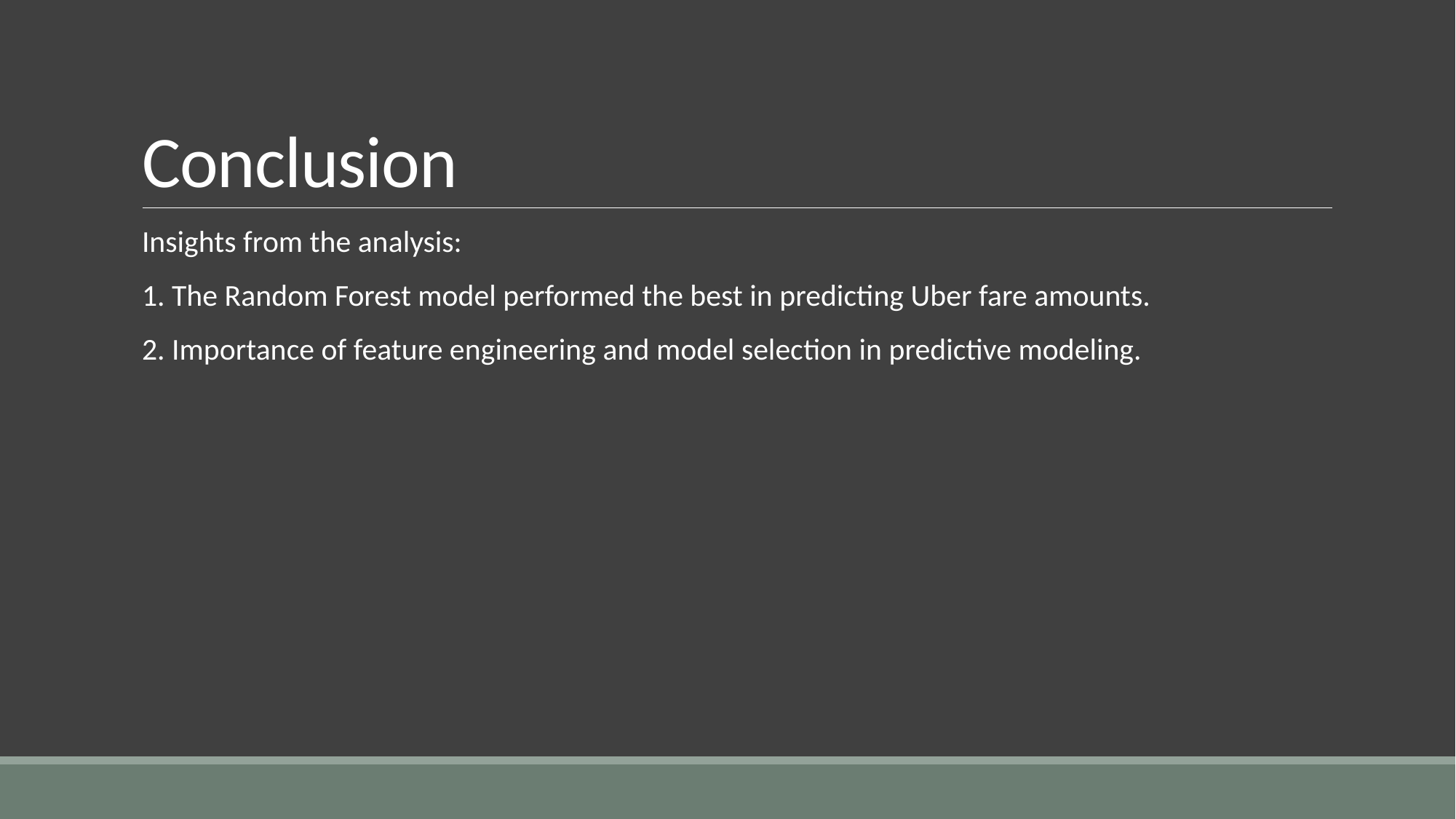

# Conclusion
Insights from the analysis:
1. The Random Forest model performed the best in predicting Uber fare amounts.
2. Importance of feature engineering and model selection in predictive modeling.